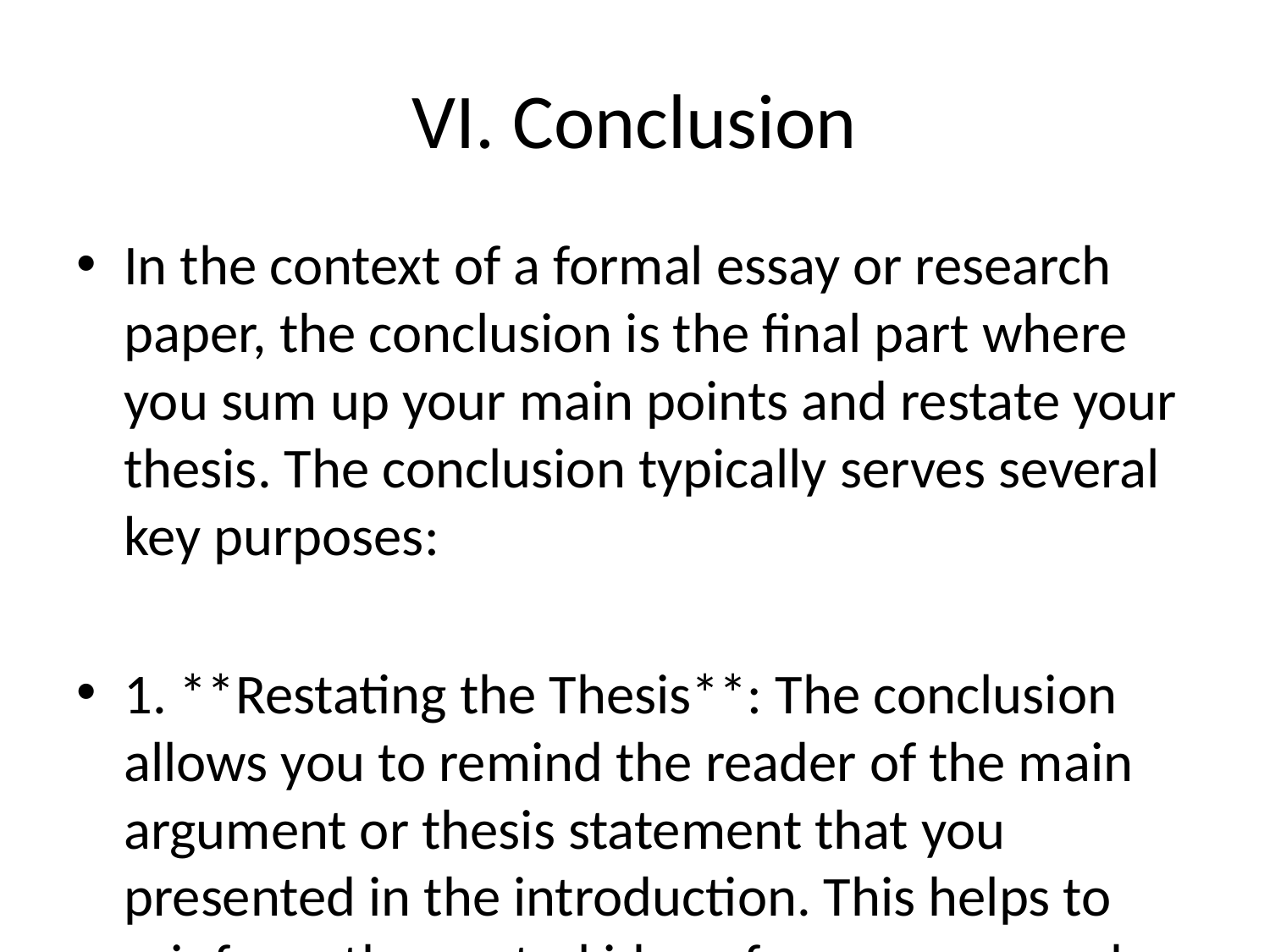

# VI. Conclusion
In the context of a formal essay or research paper, the conclusion is the final part where you sum up your main points and restate your thesis. The conclusion typically serves several key purposes:

1. **Restating the Thesis**: The conclusion allows you to remind the reader of the main argument or thesis statement that you presented in the introduction. This helps to reinforce the central idea of your paper and remind the reader of the point you have been trying to make.